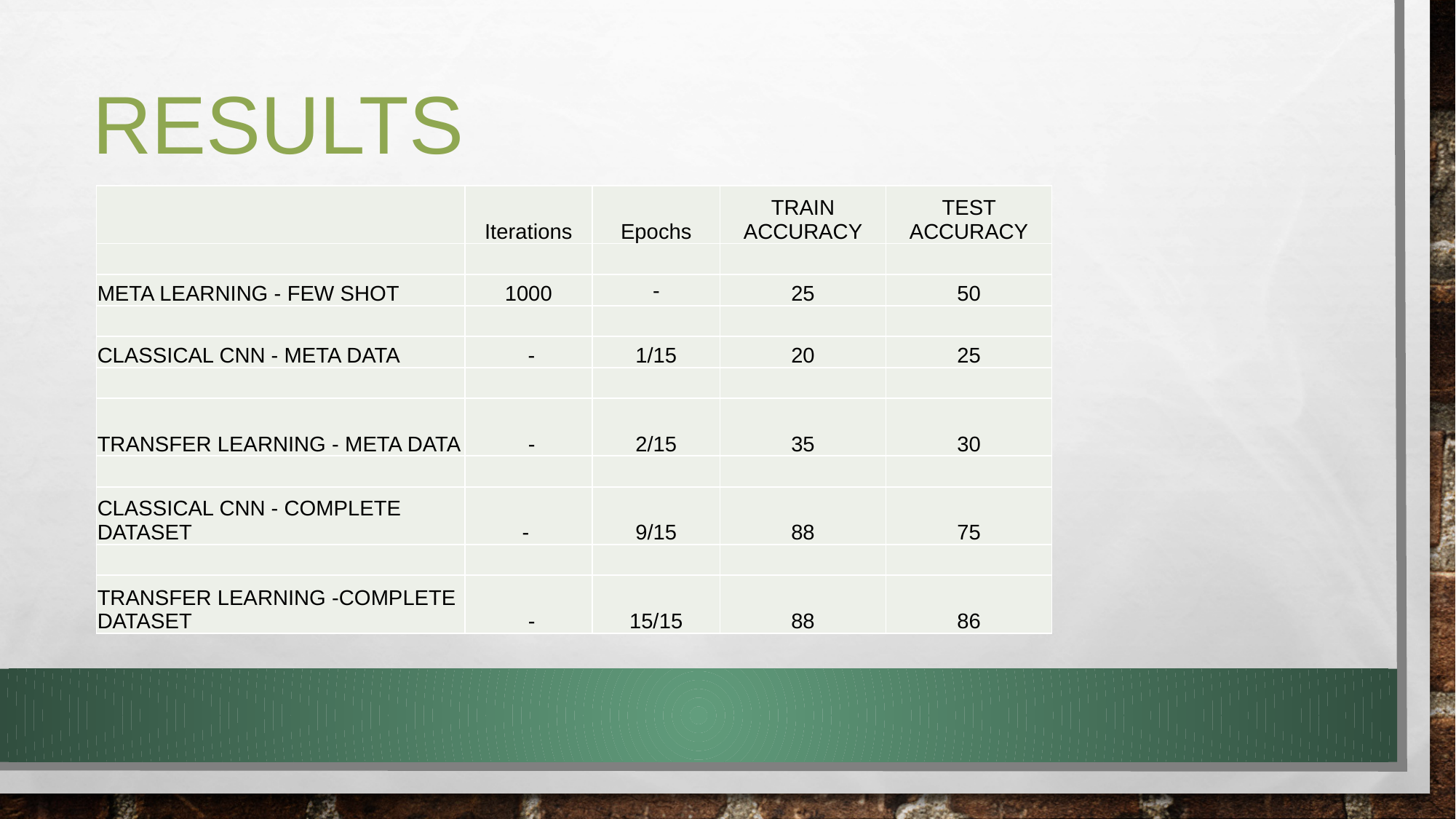

# rESULTS
|  | Iterations | Epochs | TRAIN ACCURACY | TEST ACCURACY |
| --- | --- | --- | --- | --- |
|  |  |  |  |  |
| META LEARNING - FEW SHOT | 1000 | - | 25 | 50 |
|  |  |  |  |  |
| CLASSICAL CNN - META DATA | - | 1/15 | 20 | 25 |
|  |  |  |  |  |
| TRANSFER LEARNING - META DATA | - | 2/15 | 35 | 30 |
|  |  |  |  |  |
| CLASSICAL CNN - COMPLETE DATASET | - | 9/15 | 88 | 75 |
|  |  |  |  |  |
| TRANSFER LEARNING -COMPLETE DATASET | - | 15/15 | 88 | 86 |